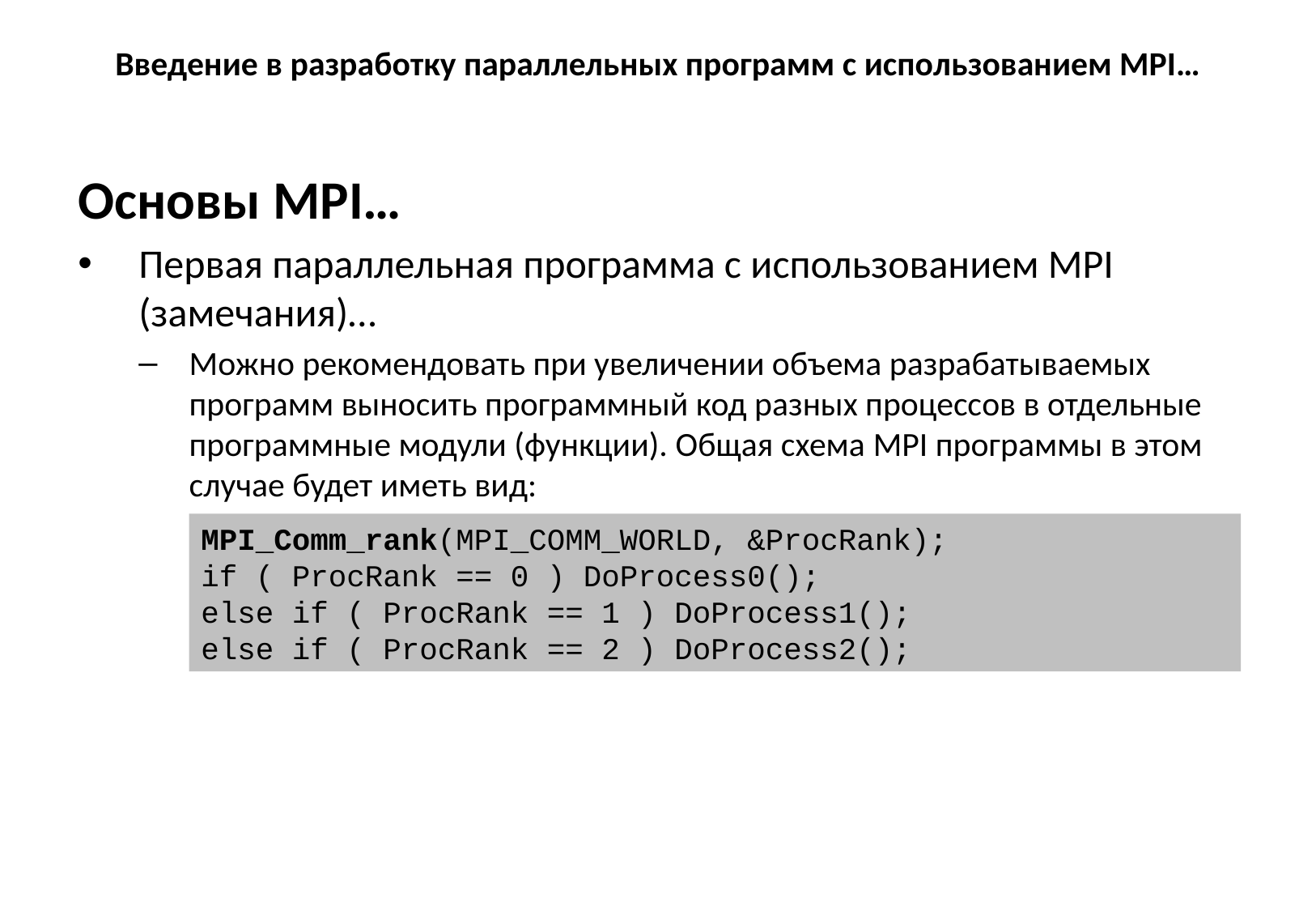

# Введение в разработку параллельных программ с использованием MPI…
Основы MPI…
Первая параллельная программа с использованием MPI (замечания)…
Можно рекомендовать при увеличении объема разрабатываемых программ выносить программный код разных процессов в отдельные программные модули (функции). Общая схема MPI программы в этом случае будет иметь вид:

MPI_Comm_rank(MPI_COMM_WORLD, &ProcRank);
if ( ProcRank == 0 ) DoProcess0();
else if ( ProcRank == 1 ) DoProcess1();
else if ( ProcRank == 2 ) DoProcess2();